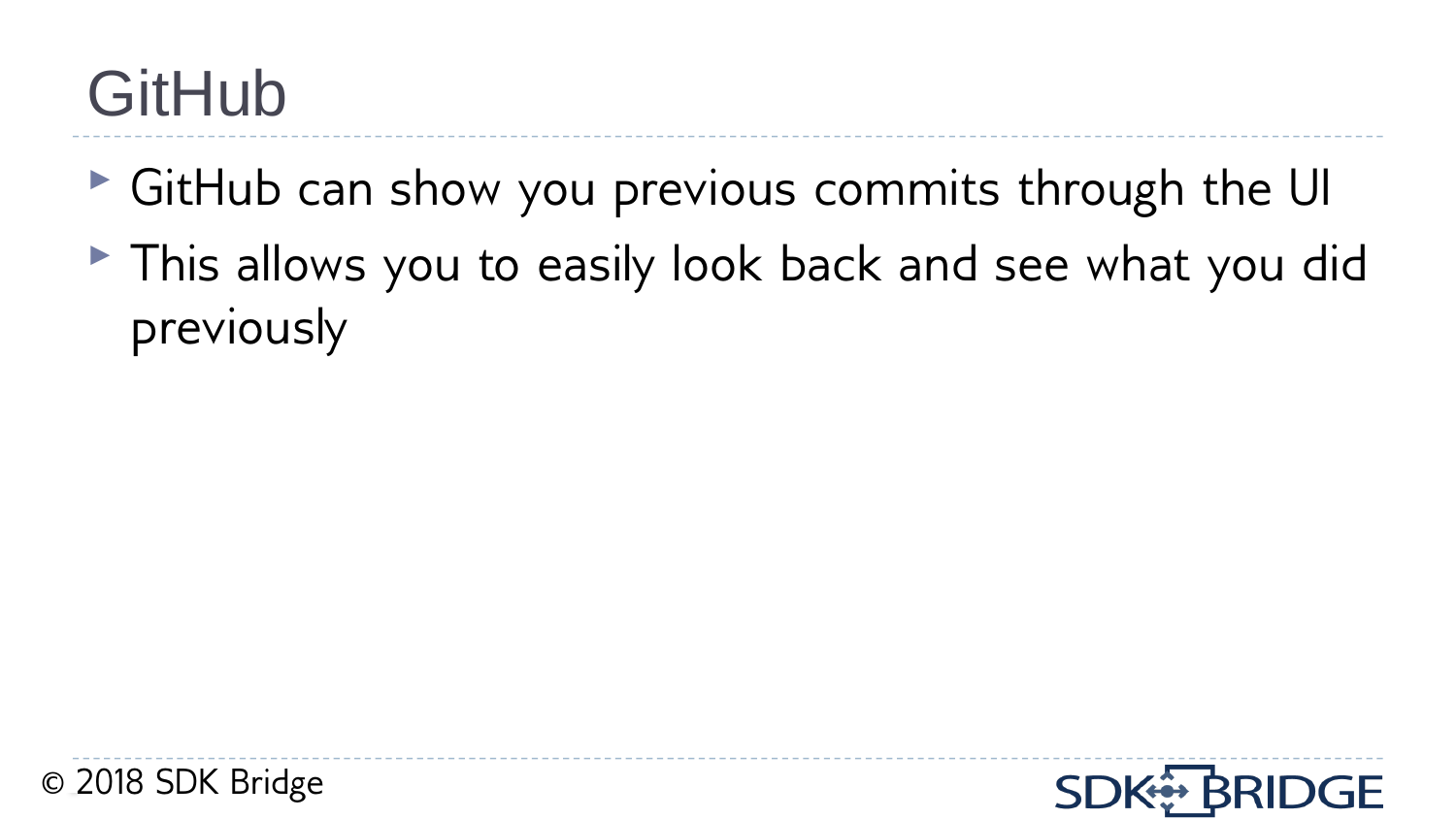

# GitHub
GitHub can show you previous commits through the UI
This allows you to easily look back and see what you did previously